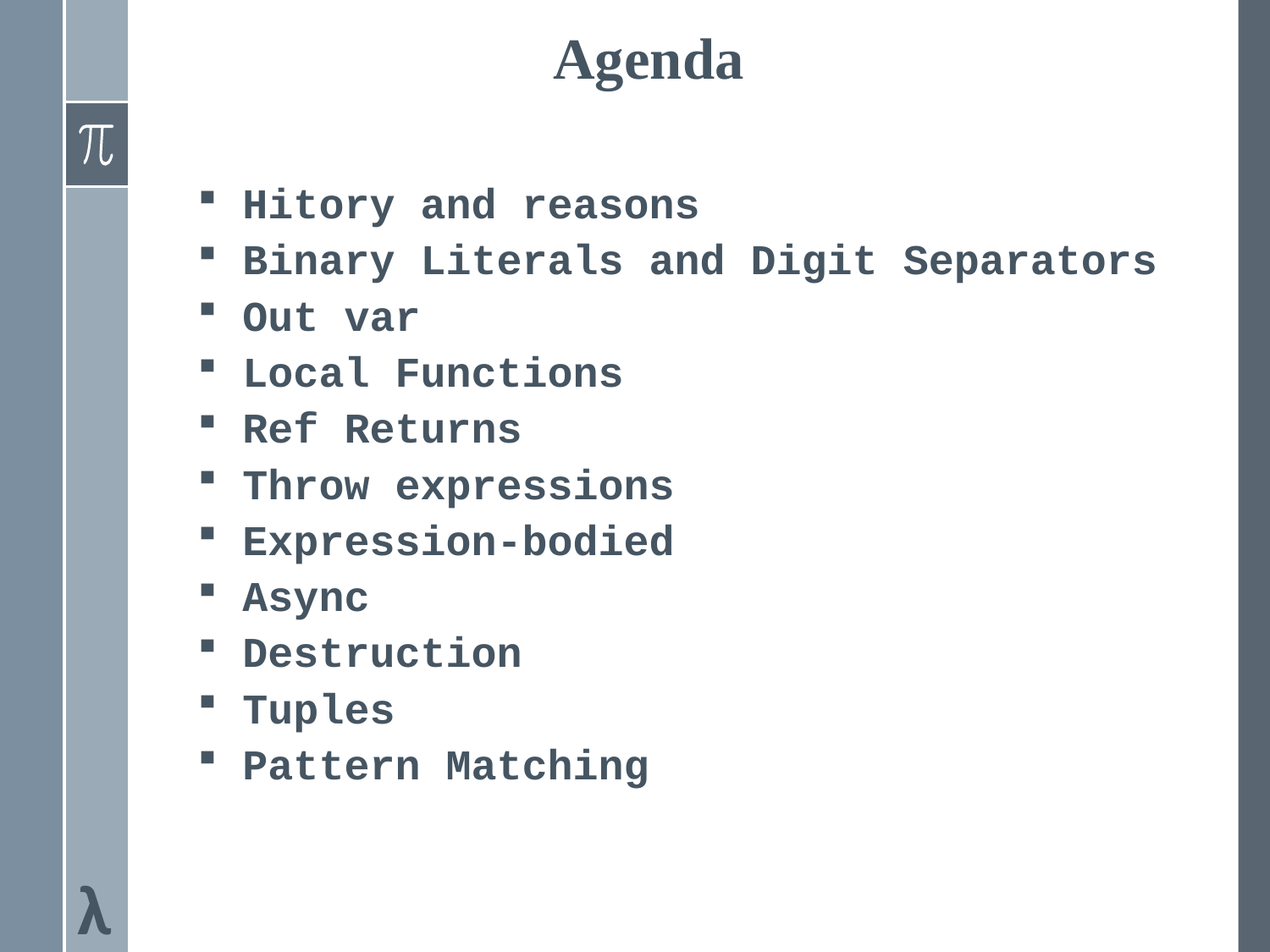

Agenda

 Hitory and reasons
 Binary Literals and Digit Separators
 Out var
 Local Functions
 Ref Returns
 Throw expressions
 Expression-bodied
 Async
 Destruction
 Tuples
 Pattern Matching

λ